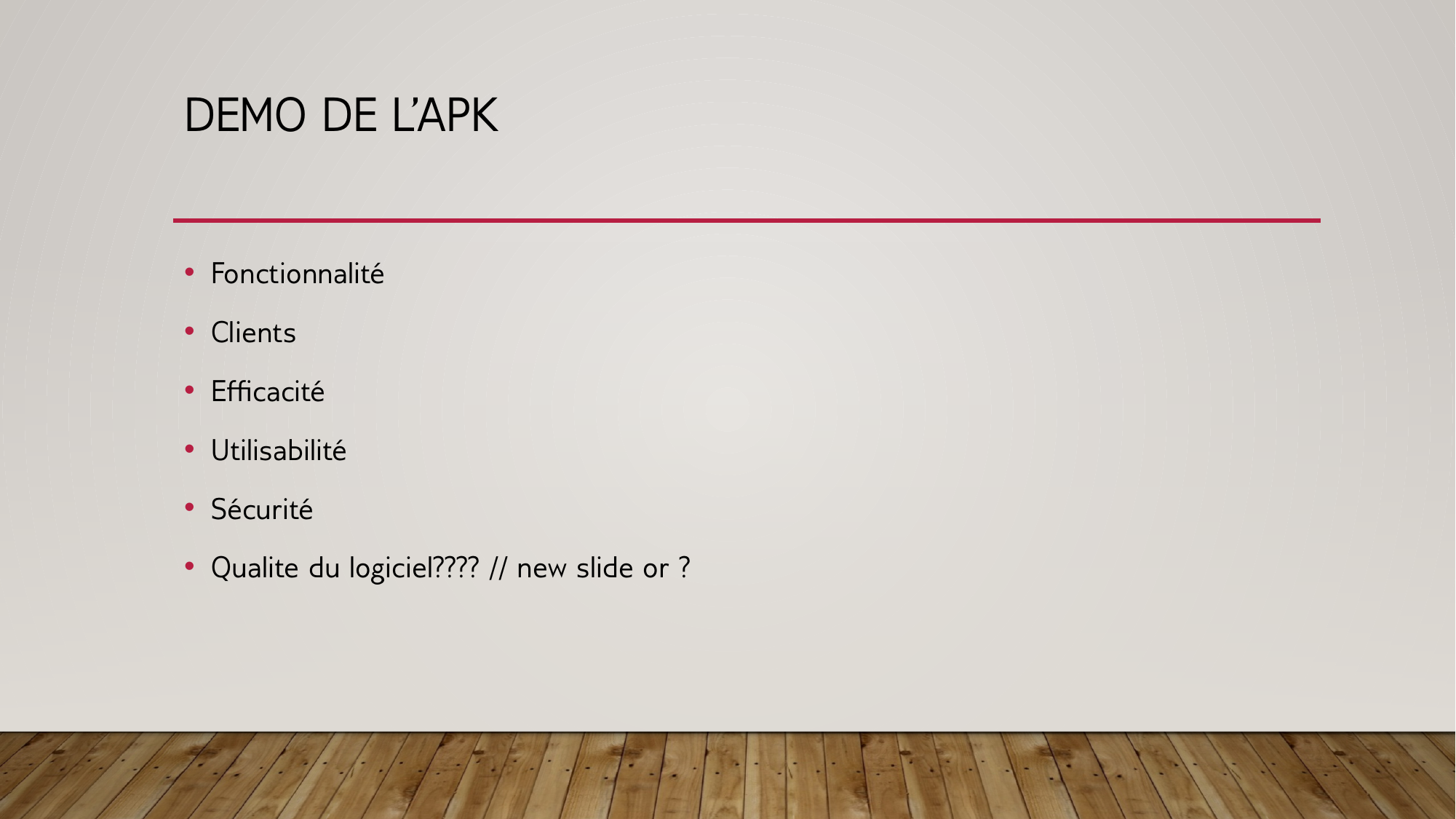

# DEMO DE L’APK
Fonctionnalité
Clients
Efficacité
Utilisabilité
Sécurité
Qualite du logiciel???? // new slide or ?